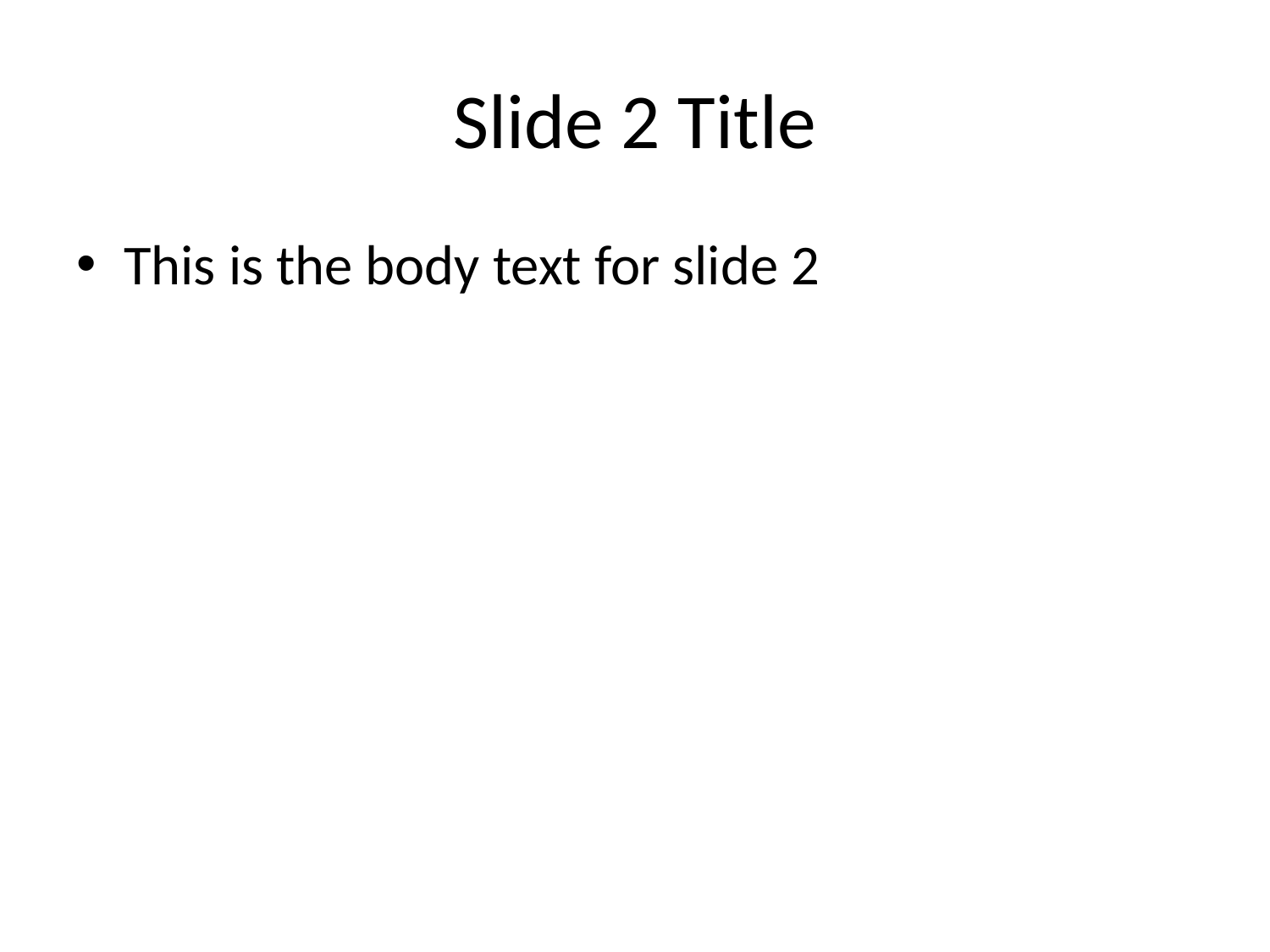

# Slide 2 Title
This is the body text for slide 2